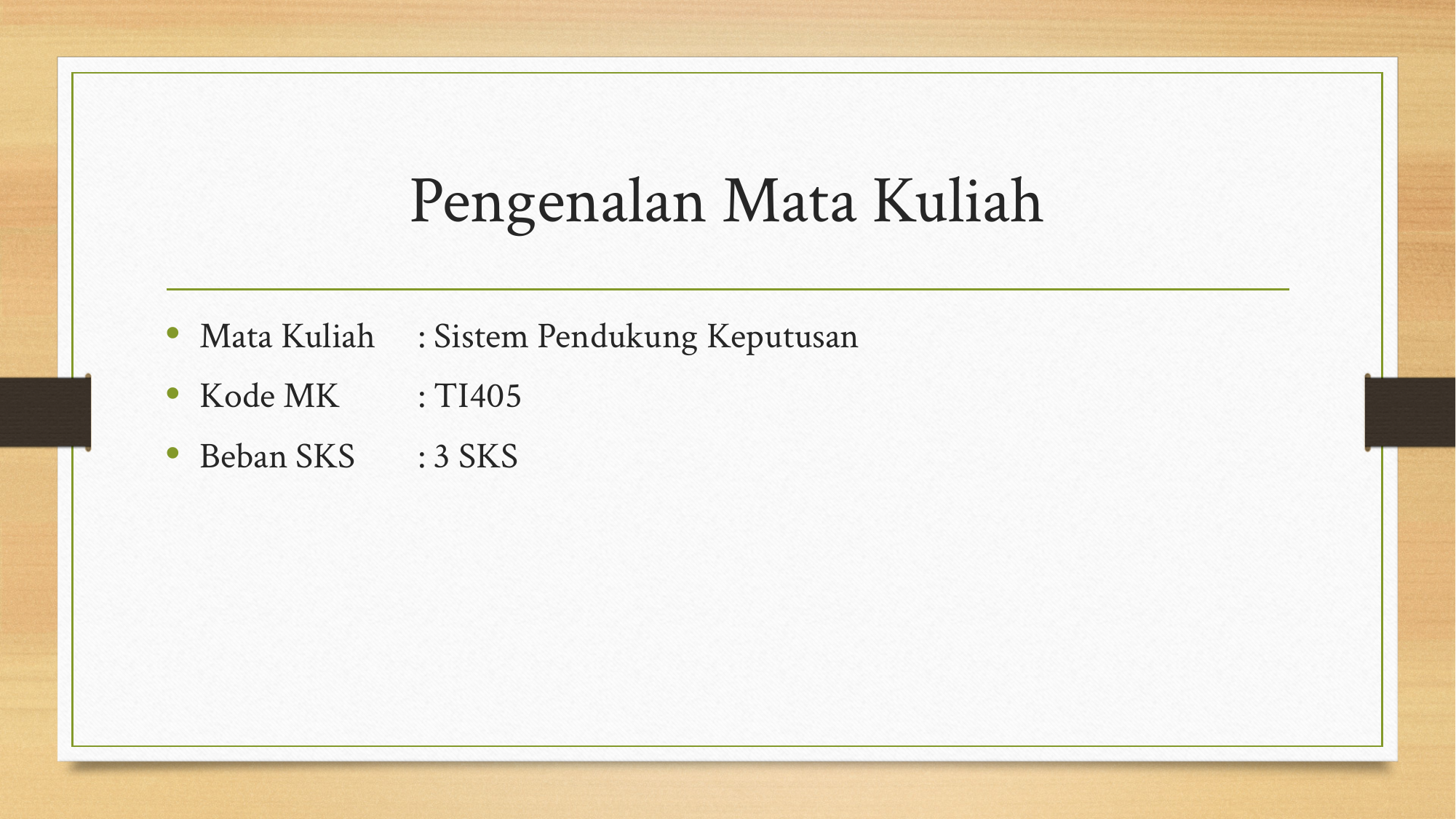

# Pengenalan Mata Kuliah
Mata Kuliah 	: Sistem Pendukung Keputusan
Kode MK	: TI405
Beban SKS	: 3 SKS